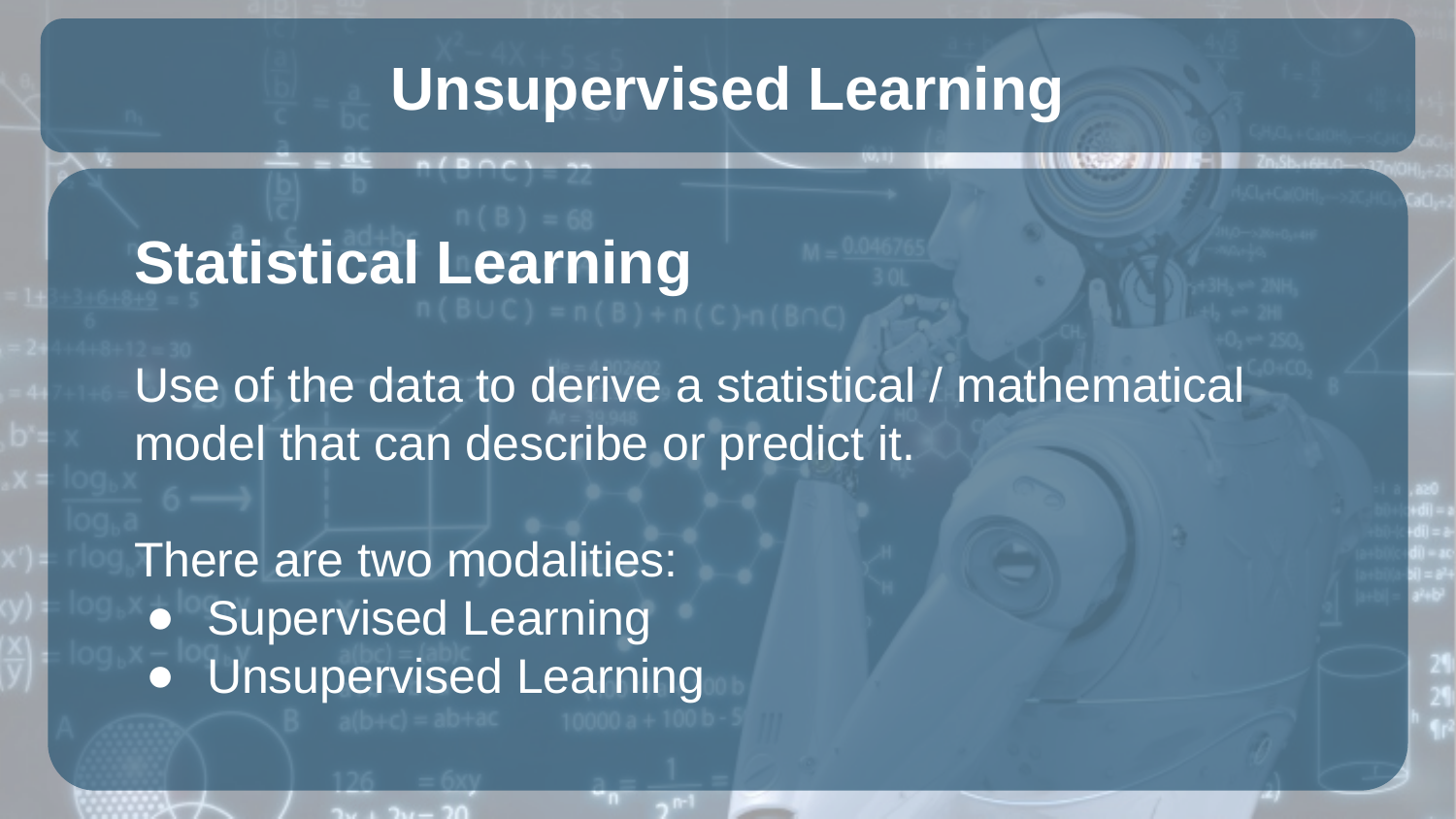

# Unsupervised Learning
Statistical Learning

Use of the data to derive a statistical / mathematical model that can describe or predict it.

There are two modalities:
Supervised Learning
Unsupervised Learning